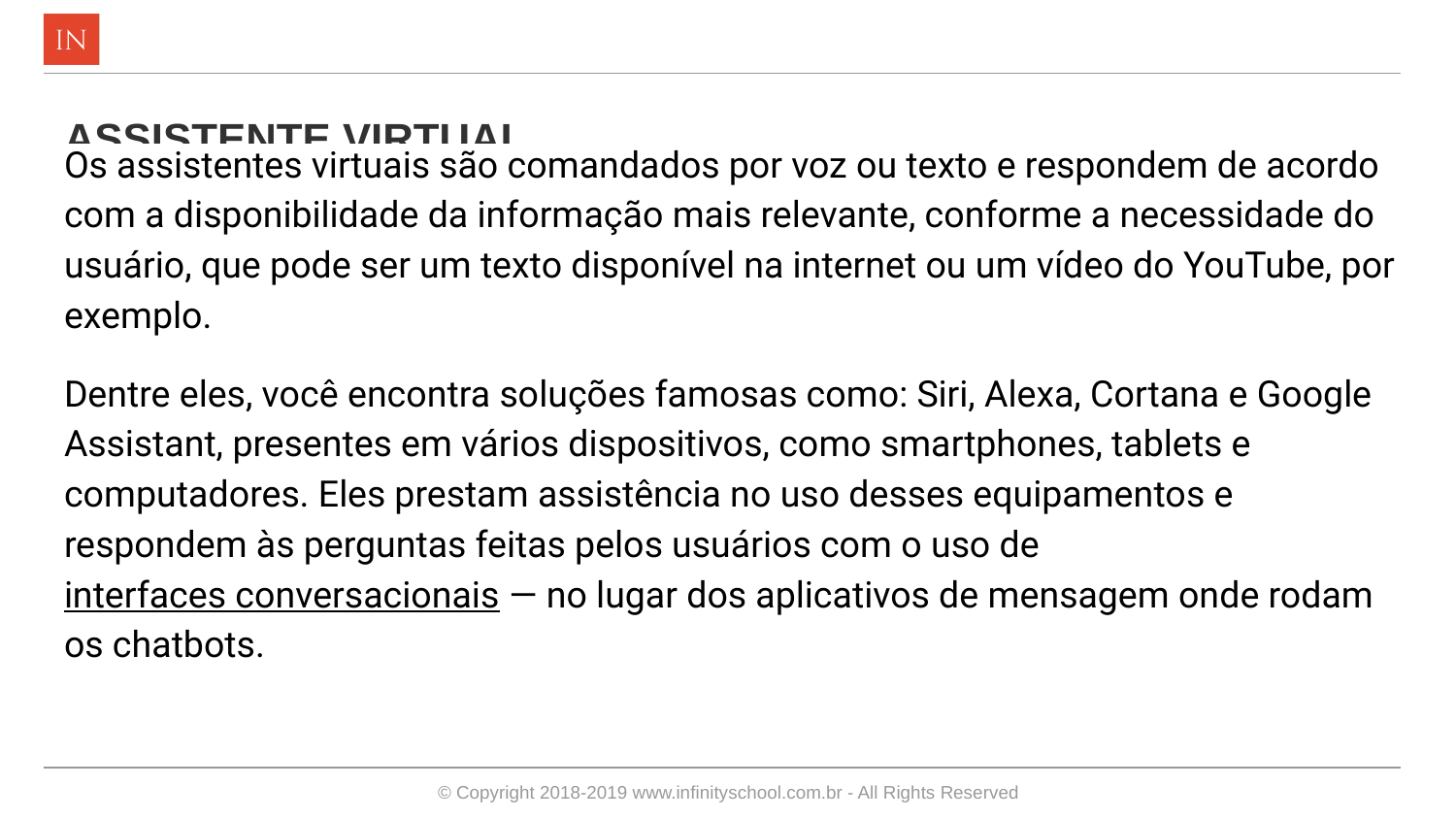

# ASSISTENTE VIRTUAL
Os assistentes virtuais são comandados por voz ou texto e respondem de acordo com a disponibilidade da informação mais relevante, conforme a necessidade do usuário, que pode ser um texto disponível na internet ou um vídeo do YouTube, por exemplo.
Dentre eles, você encontra soluções famosas como: Siri, Alexa, Cortana e Google Assistant, presentes em vários dispositivos, como smartphones, tablets e computadores. Eles prestam assistência no uso desses equipamentos e respondem às perguntas feitas pelos usuários com o uso de interfaces conversacionais — no lugar dos aplicativos de mensagem onde rodam os chatbots.